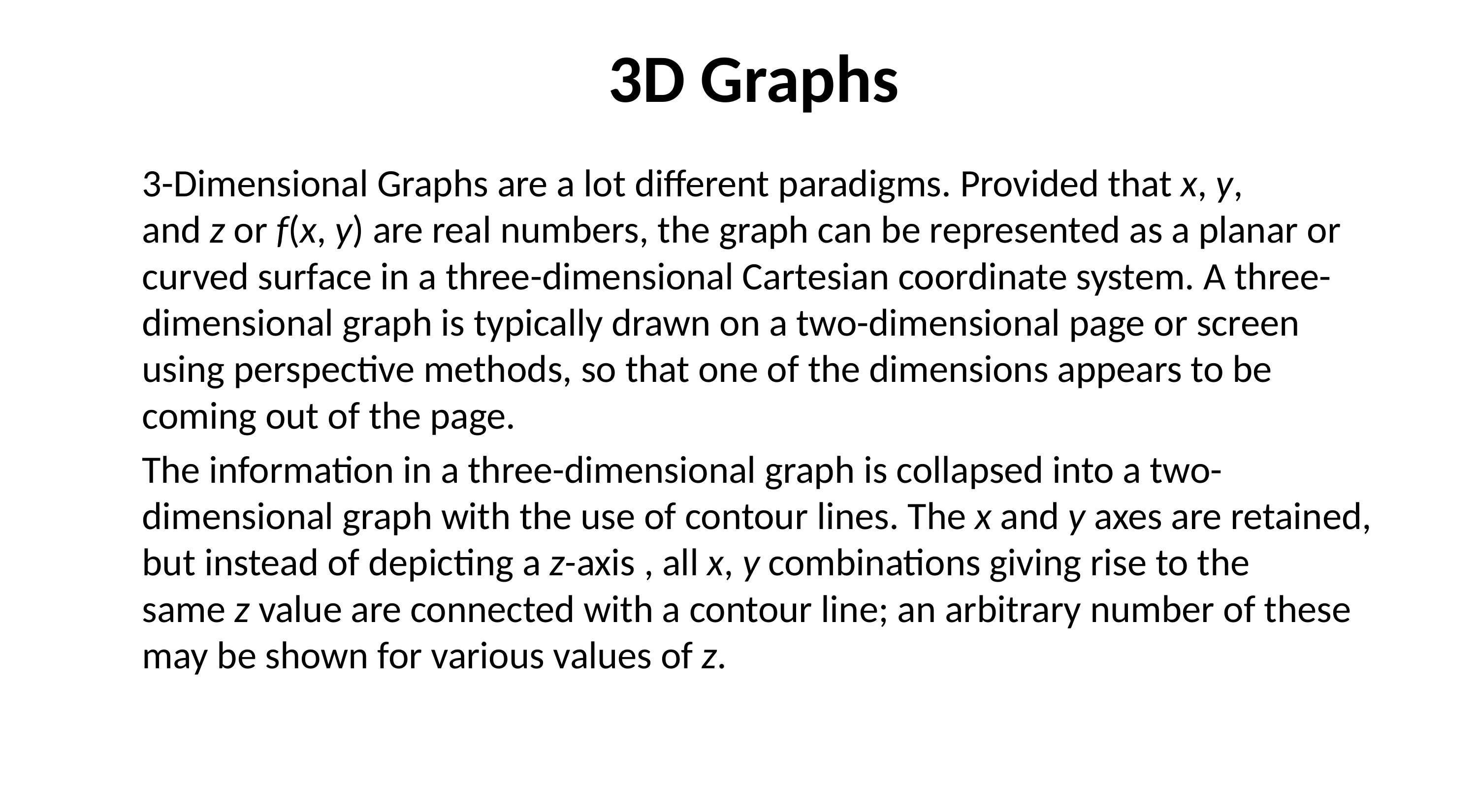

3D Graphs
	3-Dimensional Graphs are a lot different paradigms. Provided that x, y, and z or f(x, y) are real numbers, the graph can be represented as a planar or curved surface in a three-dimensional Cartesian coordinate system. A three-dimensional graph is typically drawn on a two-dimensional page or screen using perspective methods, so that one of the dimensions appears to be coming out of the page.
		The information in a three-dimensional graph is collapsed into a two-dimensional graph with the use of contour lines. The x and y axes are retained, but instead of depicting a z-axis , all x, y combinations giving rise to the same z value are connected with a contour line; an arbitrary number of these may be shown for various values of z.